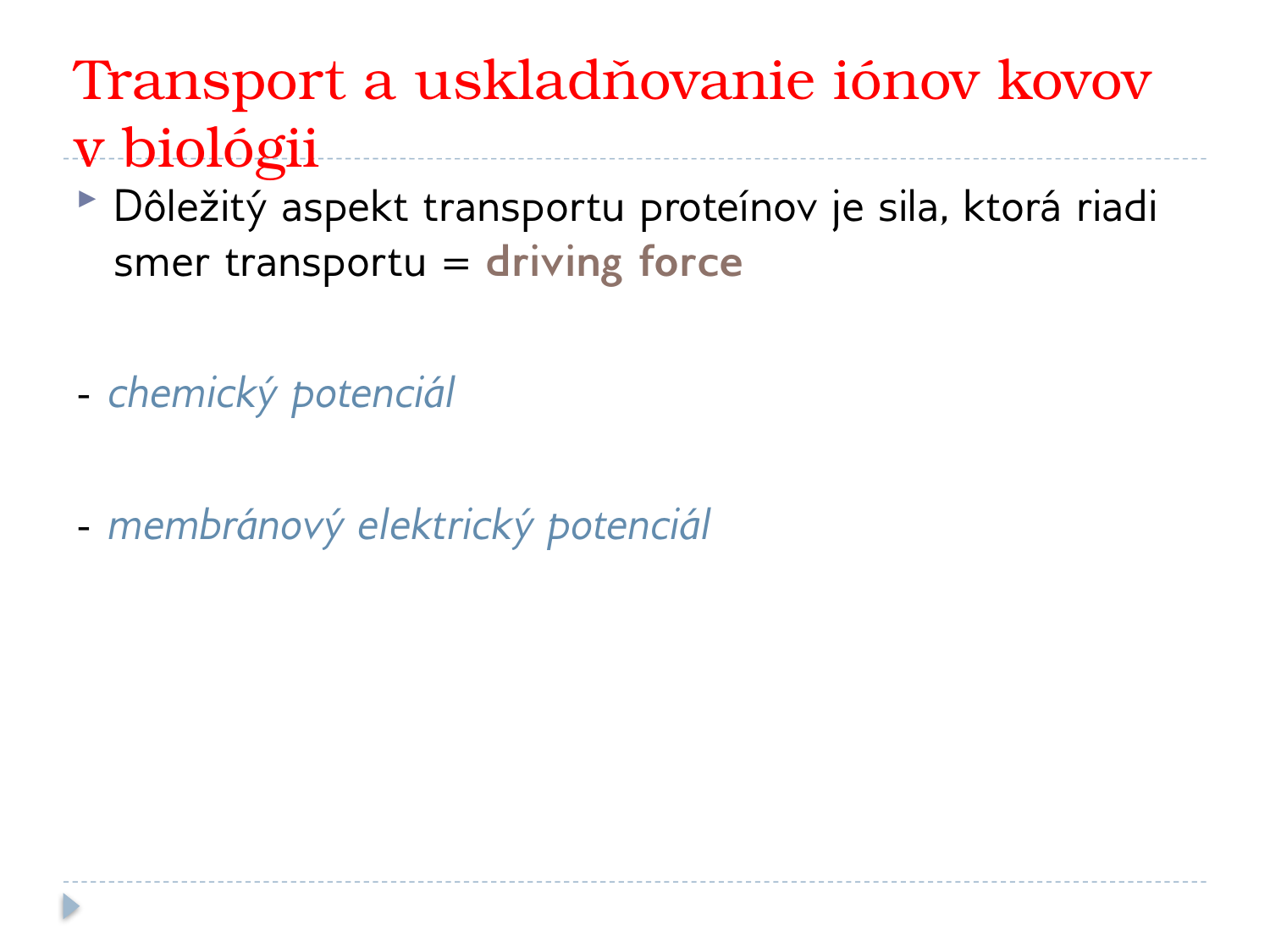

# Transport a uskladňovanie iónov kovov v biológii
Dôležitý aspekt transportu proteínov je sila, ktorá riadi smer transportu = driving force

- chemický potenciál

- membránový elektrický potenciál